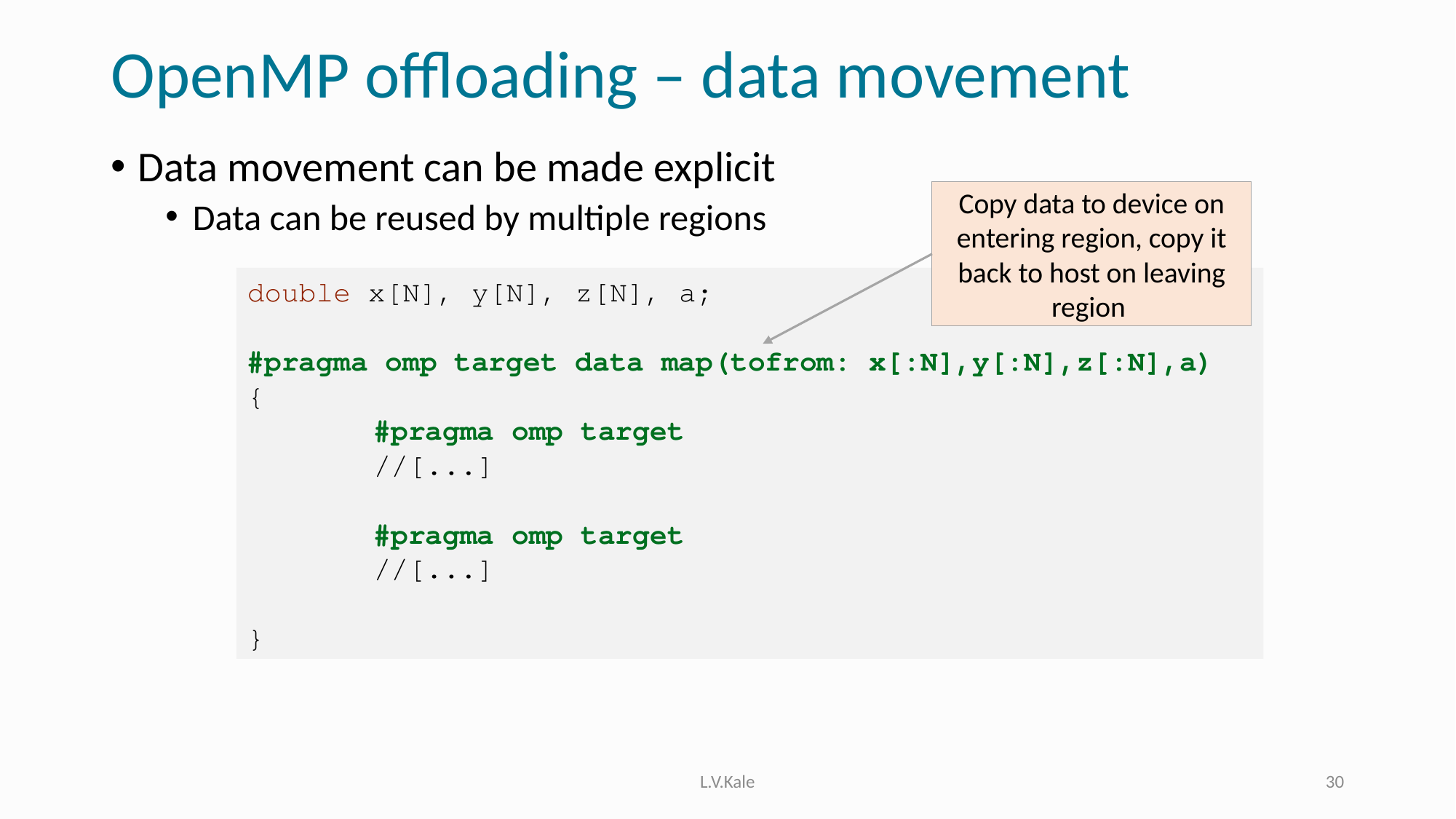

# OpenMP offloading – data movement
Data movement can be made explicit
Data can be reused by multiple regions
Copy data to device on entering region, copy it back to host on leaving region
double x[N], y[N], z[N], a;

#pragma omp target data map(tofrom: x[:N],y[:N],z[:N],a)
{
	 #pragma omp target
	 //[...]

	 #pragma omp target
	 //[...]

}
L.V.Kale
30